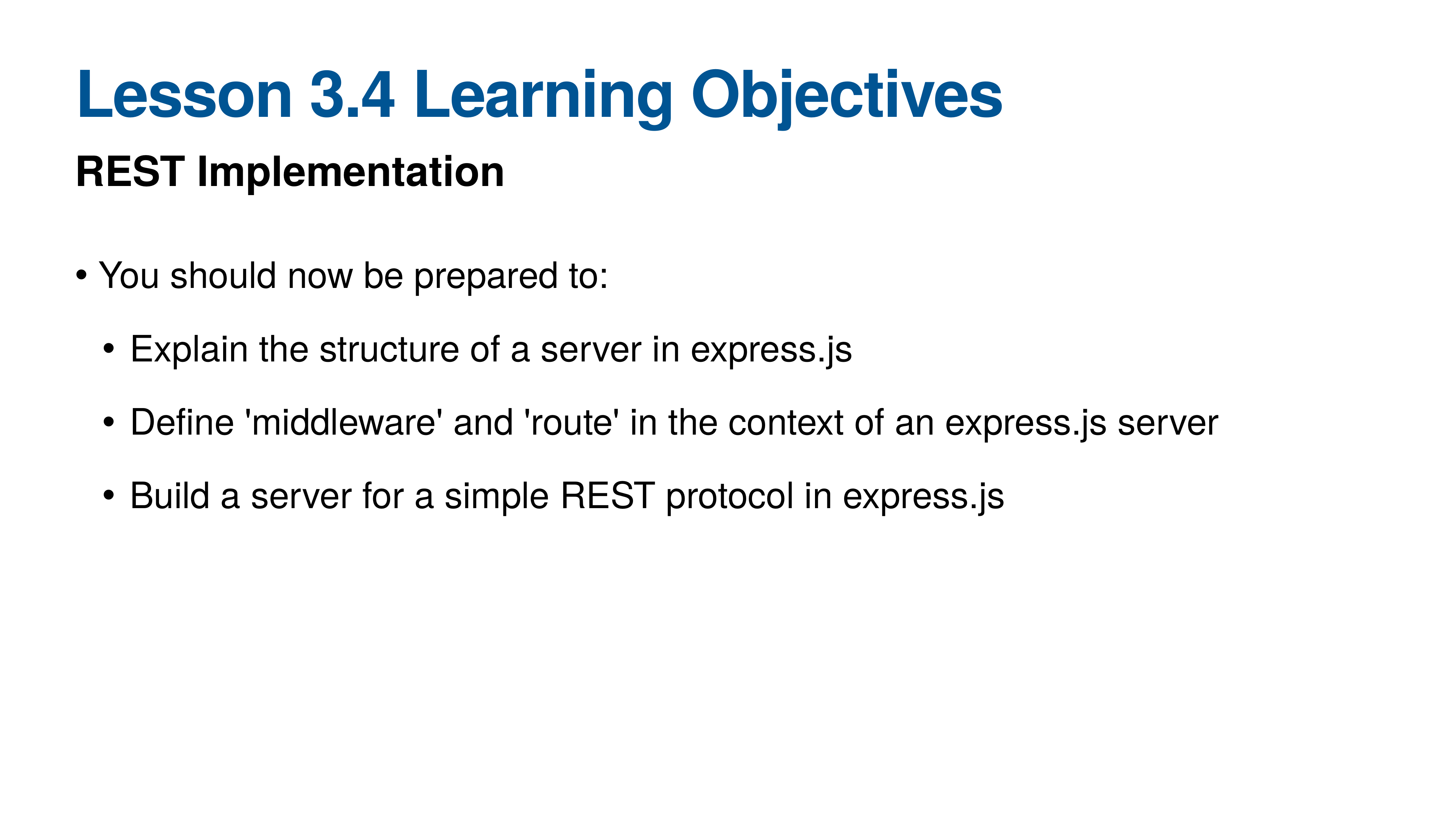

# Lesson 3.4 Learning Objectives
REST Implementation
You should now be prepared to:
Explain the structure of a server in express.js
Define 'middleware' and 'route' in the context of an express.js server
Build a server for a simple REST protocol in express.js